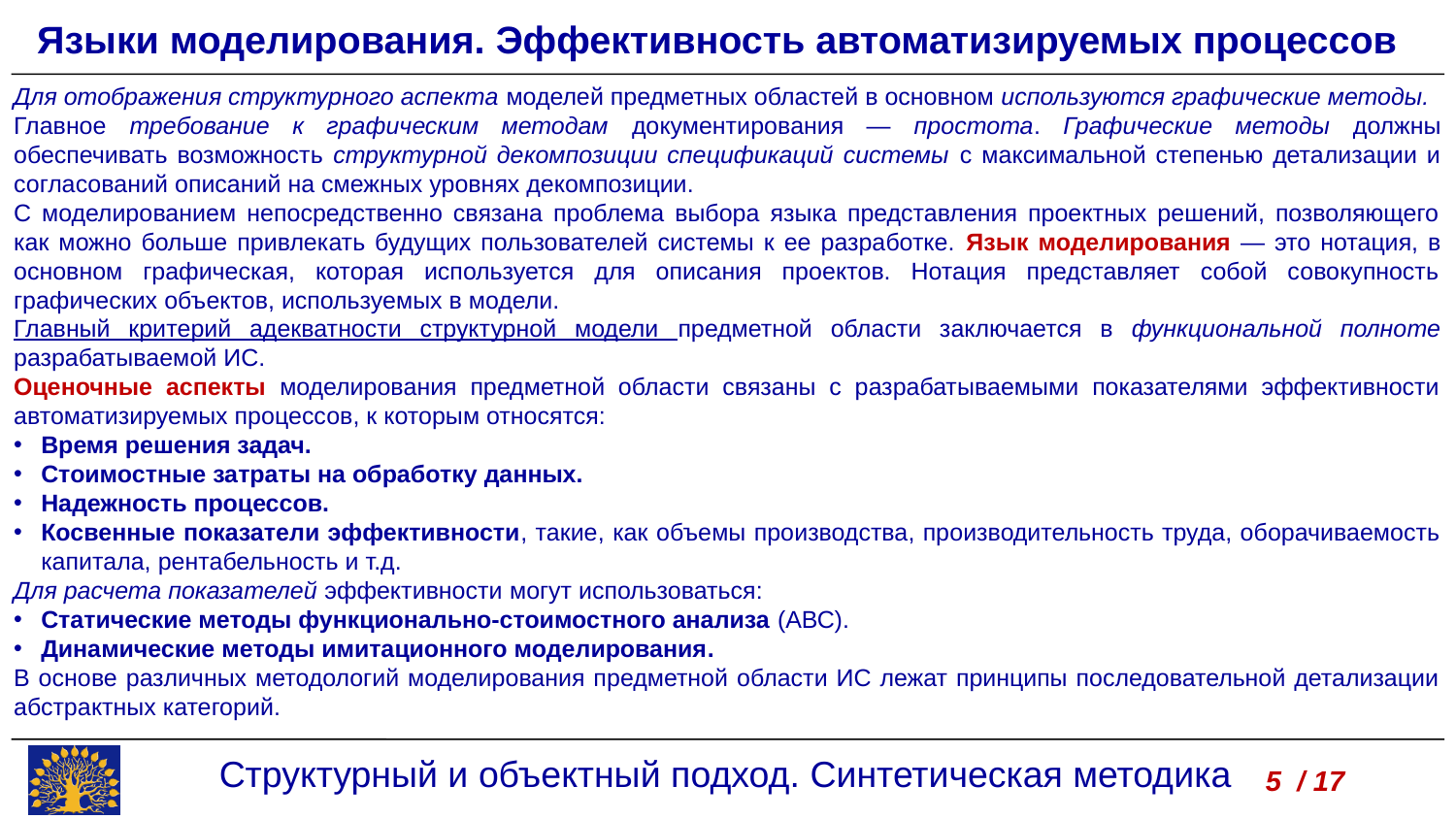

Языки моделирования. Эффективность автоматизируемых процессов
Для отображения структурного аспекта моделей предметных областей в основном используются графические методы.
Главное требование к графическим методам документирования — простота. Графические методы должны обеспечивать возможность структурной декомпозиции спецификаций системы с максимальной степенью детализации и согласований описаний на смежных уровнях декомпозиции.
С моделированием непосредственно связана проблема выбора языка представления проектных решений, позволяющего как можно больше привлекать будущих пользователей системы к ее разработке. Язык моделирования — это нотация, в основном графическая, которая используется для описания проектов. Нотация представляет собой совокупность графических объектов, используемых в модели.
Главный критерий адекватности структурной модели предметной области заключается в функциональной полноте разрабатываемой ИС.
Оценочные аспекты моделирования предметной области связаны с разрабатываемыми показателями эффективности автоматизируемых процессов, к которым относятся:
Время решения задач.
Стоимостные затраты на обработку данных.
Надежность процессов.
Косвенные показатели эффективности, такие, как объемы производства, производительность труда, оборачиваемость капитала, рентабельность и т.д.
Для расчета показателей эффективности могут использоваться:
Статические методы функционально-стоимостного анализа (АВС).
Динамические методы имитационного моделирования.
В основе различных методологий моделирования предметной области ИС лежат принципы последовательной детализации абстрактных категорий.